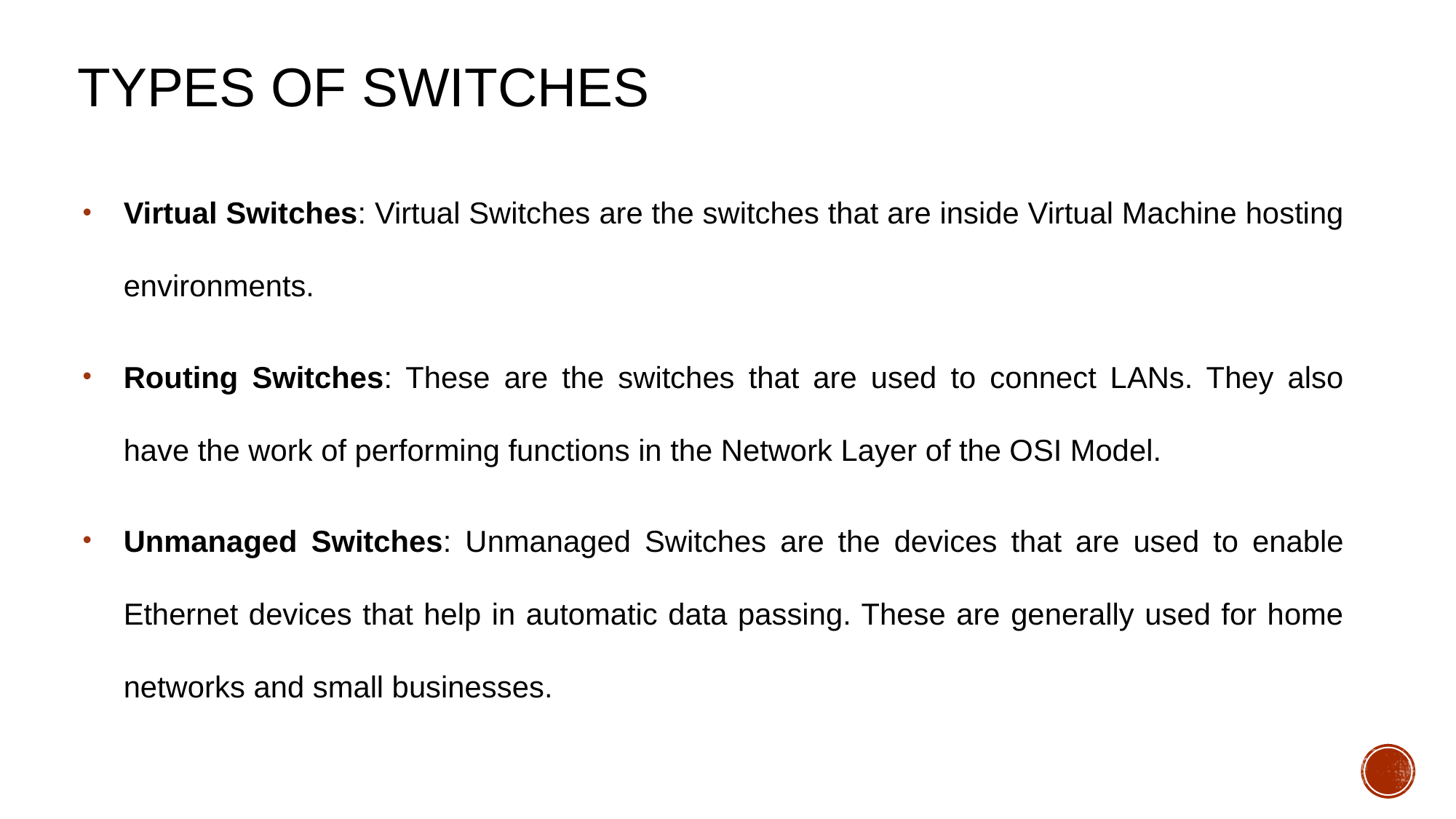

# Types of Switches
Virtual Switches: Virtual Switches are the switches that are inside Virtual Machine hosting environments.
Routing Switches: These are the switches that are used to connect LANs. They also have the work of performing functions in the Network Layer of the OSI Model.
Unmanaged Switches: Unmanaged Switches are the devices that are used to enable Ethernet devices that help in automatic data passing. These are generally used for home networks and small businesses.